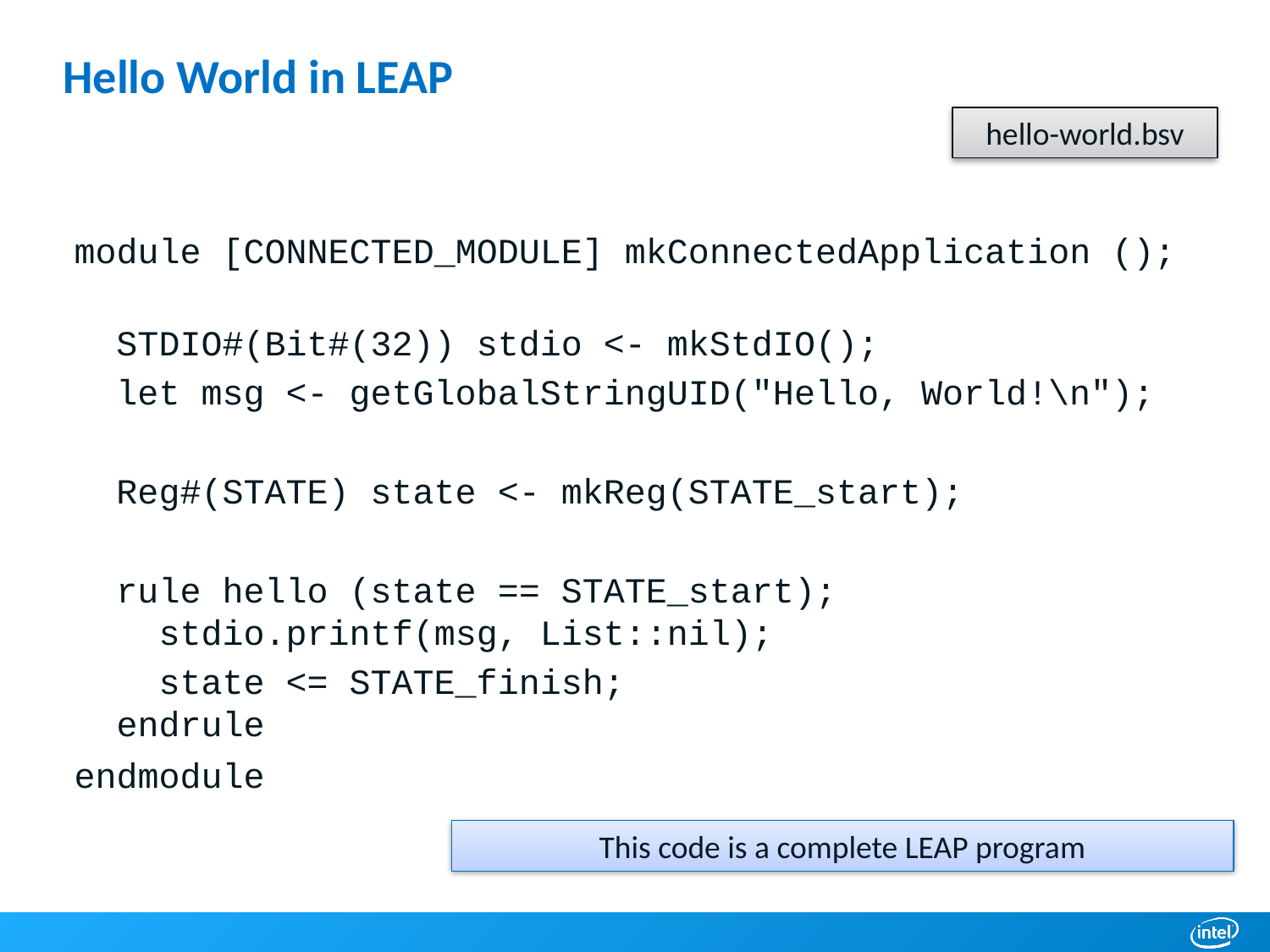

# Hello World in LEAP
hello-world.bsv
module [CONNECTED_MODULE] mkConnectedApplication ();
  STDIO#(Bit#(32)) stdio <- mkStdIO();
  let msg <- getGlobalStringUID("Hello, World!\n");

  Reg#(STATE) state <- mkReg(STATE_start);

  rule hello (state == STATE_start);
    stdio.printf(msg, List::nil);
    state <= STATE_finish;
  endrule
endmodule
This code is a complete LEAP program